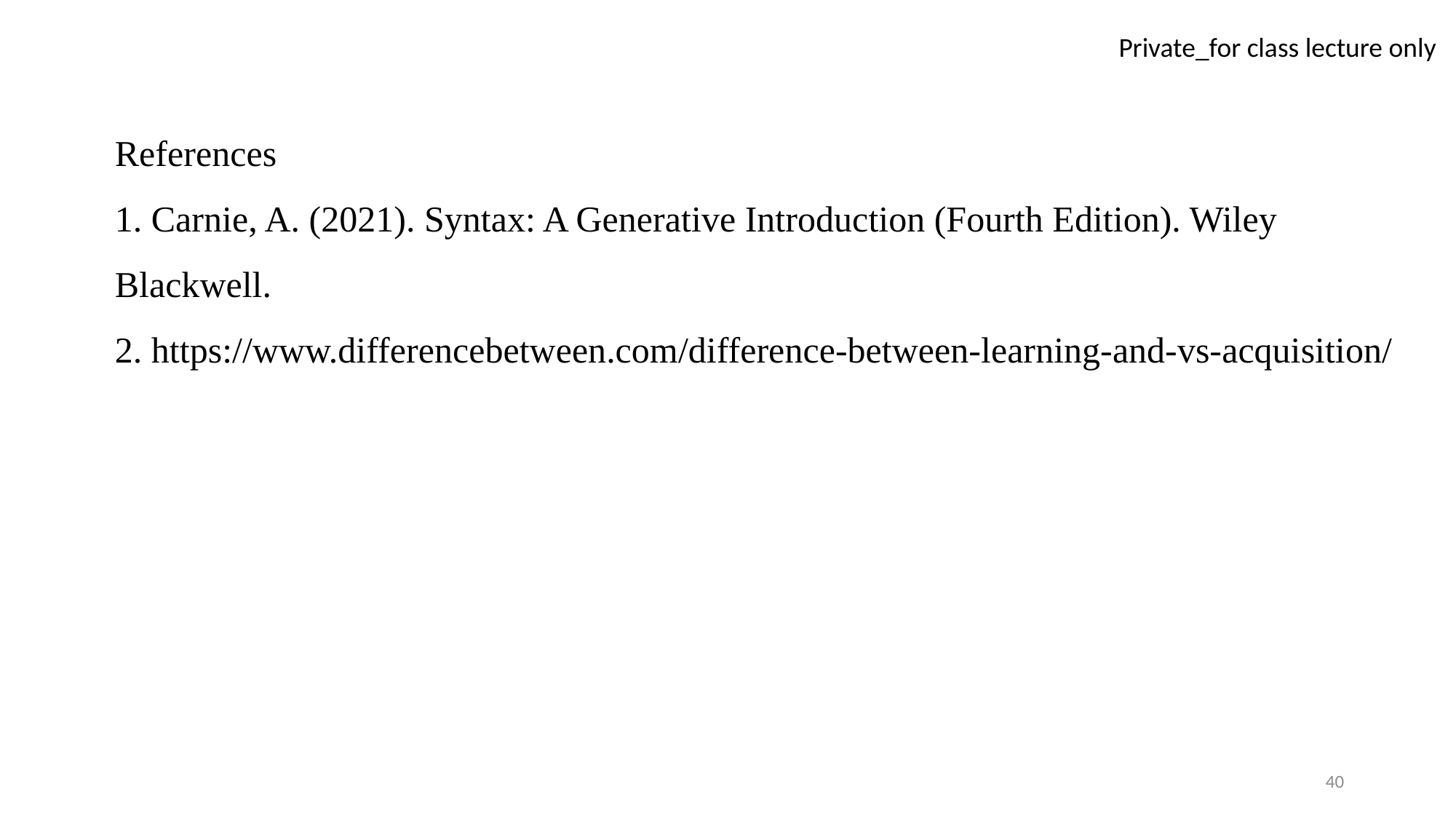

References
1. Carnie, A. (2021). Syntax: A Generative Introduction (Fourth Edition). Wiley 	Blackwell.
2. https://www.differencebetween.com/difference-between-learning-and-vs-acquisition/
40